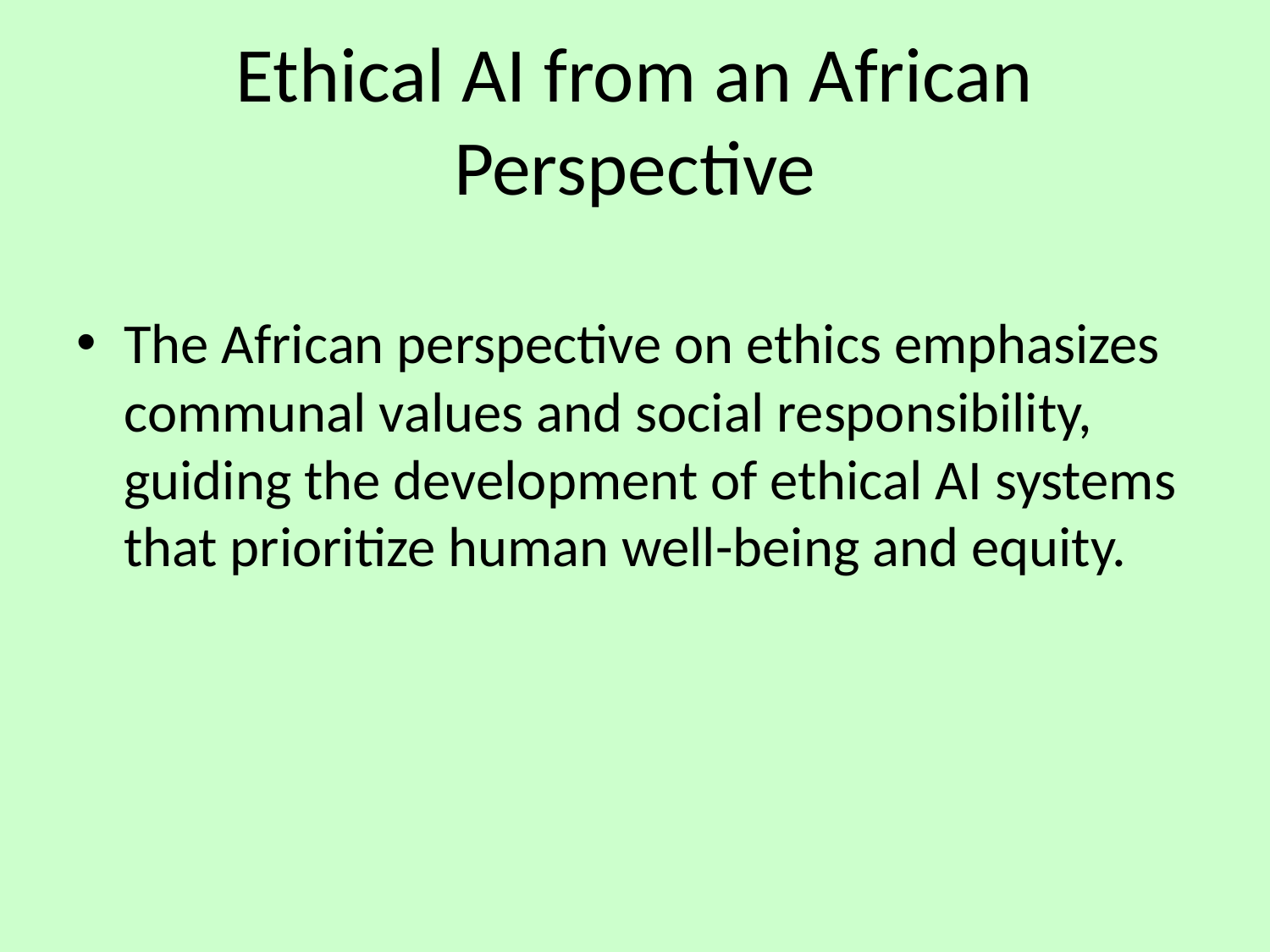

# Ethical AI from an African Perspective

The African perspective on ethics emphasizes communal values and social responsibility, guiding the development of ethical AI systems that prioritize human well-being and equity.